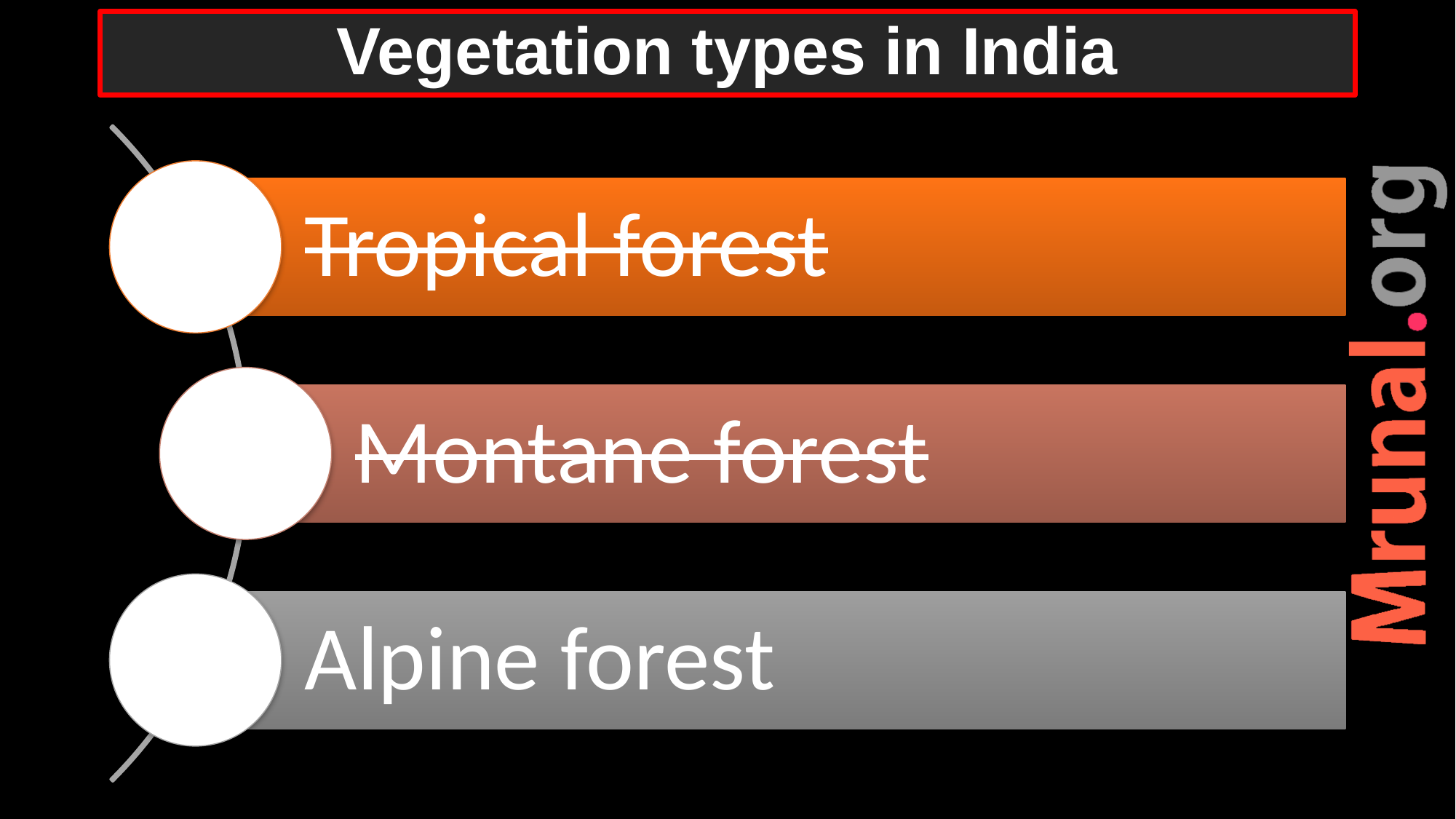

# Vegetation types in India
Tropical forest
Montane forest
Alpine forest